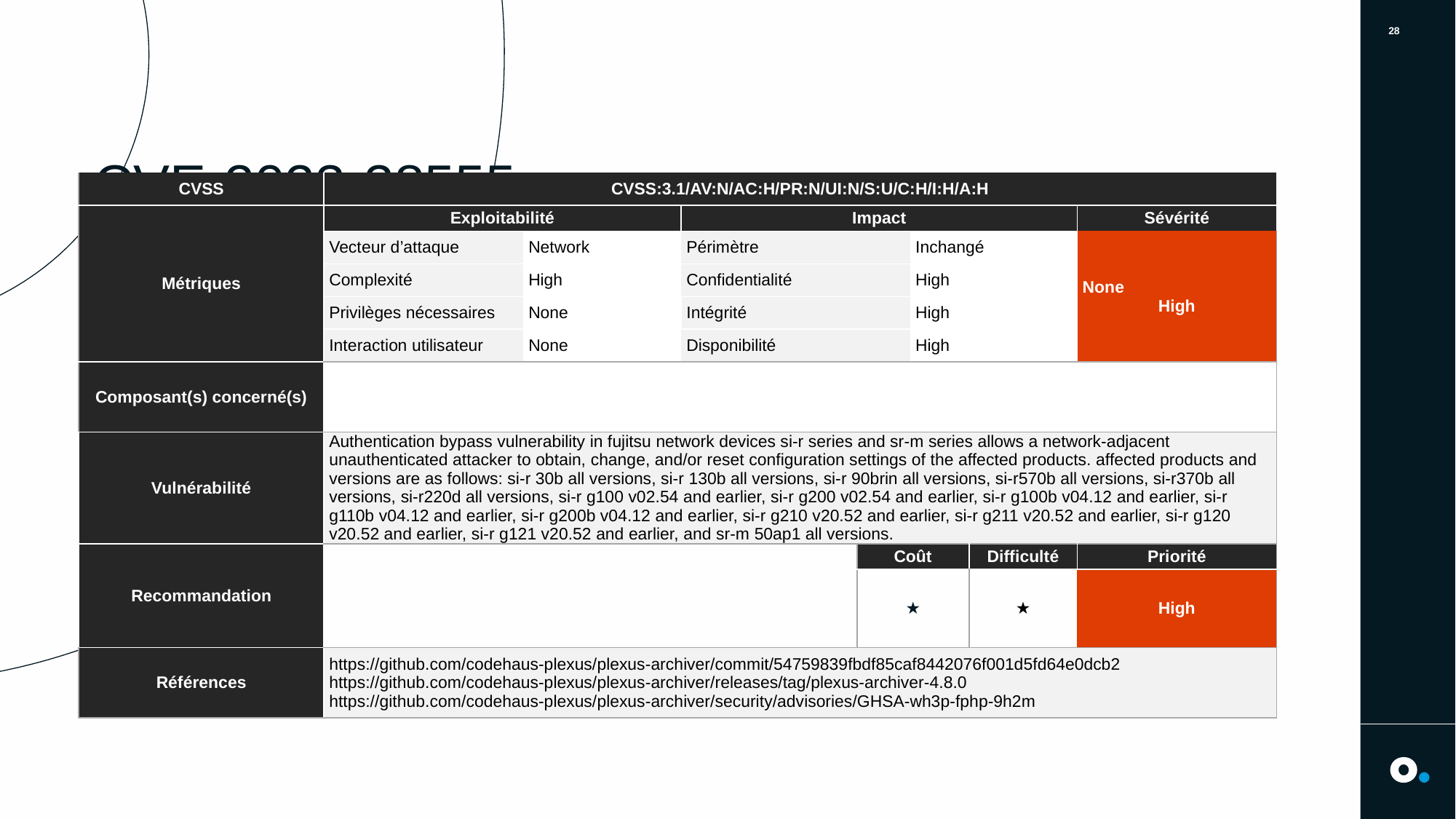

28
# CVE-2023-38555
| CVSS | CVSS:3.1/AV:N/AC:H/PR:N/UI:N/S:U/C:H/I:H/A:H |  |  |  |  |  |  |
| --- | --- | --- | --- | --- | --- | --- | --- |
| Métriques | Exploitabilité |  | Impact |  |  |  | Sévérité |
|  | Vecteur d’attaque | Network | Périmètre |  | Inchangé |  | None High |
|  | Complexité | High | Confidentialité |  | High |  |  |
|  | Privilèges nécessaires | None | Intégrité |  | High |  |  |
|  | Interaction utilisateur | None | Disponibilité |  | High |  |  |
| Composant(s) concerné(s) |  |  |  |  |  |  |  |
| Vulnérabilité | Authentication bypass vulnerability in fujitsu network devices si-r series and sr-m series allows a network-adjacent unauthenticated attacker to obtain, change, and/or reset configuration settings of the affected products. affected products and versions are as follows: si-r 30b all versions, si-r 130b all versions, si-r 90brin all versions, si-r570b all versions, si-r370b all versions, si-r220d all versions, si-r g100 v02.54 and earlier, si-r g200 v02.54 and earlier, si-r g100b v04.12 and earlier, si-r g110b v04.12 and earlier, si-r g200b v04.12 and earlier, si-r g210 v20.52 and earlier, si-r g211 v20.52 and earlier, si-r g120 v20.52 and earlier, si-r g121 v20.52 and earlier, and sr-m 50ap1 all versions. |  |  |  |  |  |  |
| Recommandation |  |  |  | Coût |  | Difficulté | Priorité |
|  |  |  |  | ★ |  | ★ | High |
| Références | https://github.com/codehaus-plexus/plexus-archiver/commit/54759839fbdf85caf8442076f001d5fd64e0dcb2 https://github.com/codehaus-plexus/plexus-archiver/releases/tag/plexus-archiver-4.8.0 https://github.com/codehaus-plexus/plexus-archiver/security/advisories/GHSA-wh3p-fphp-9h2m |  |  |  |  |  |  |